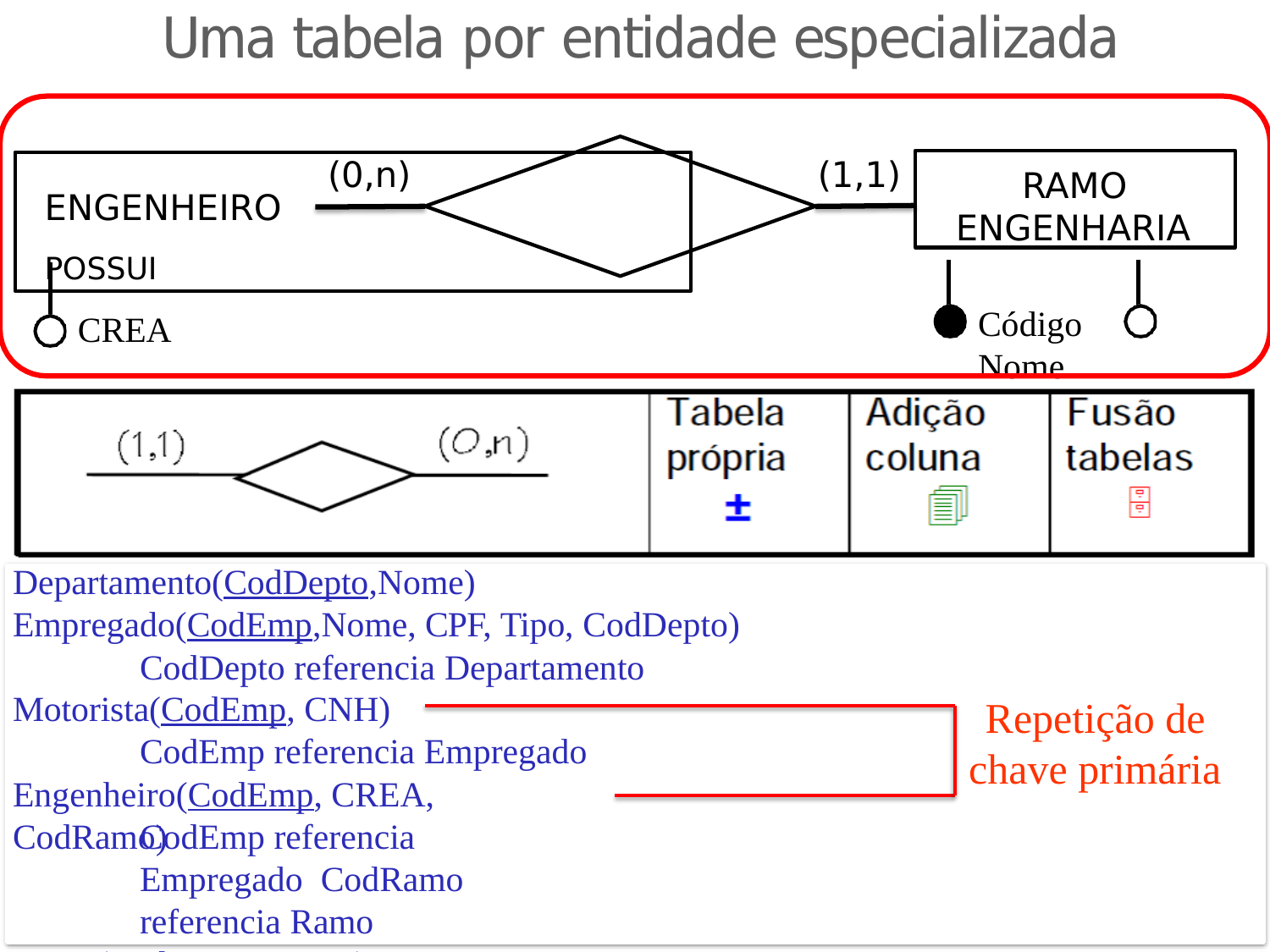

# Uma tabela por entidade especializada

(0,n)
(1,1)

RAMO  ENGENHARIA

ENGENHEIRO	POSSUI

Código	Nome

CREA

Departamento(CodDepto,Nome)  Empregado(CodEmp,Nome, CPF, Tipo, CodDepto)
CodDepto referencia Departamento

Motorista(CodEmp, CNH)
Repetição de  chave primária

CodEmp referencia Empregado  Engenheiro(CodEmp, CREA, CodRamo)

CodEmp referencia Empregado  CodRamo referencia Ramo
Ramo(CodRamo, Nome)
31